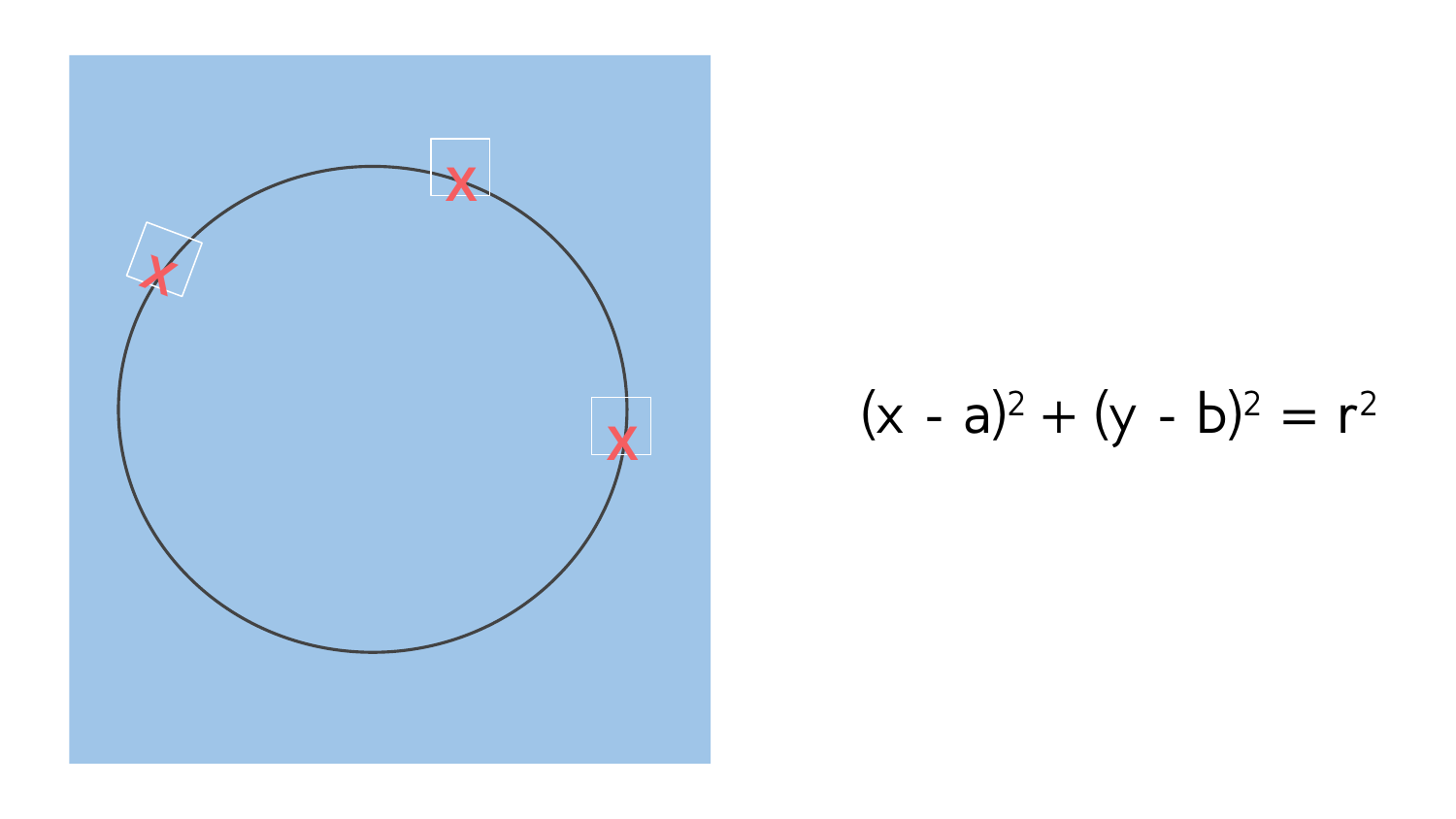

X

X
(x − a)2 + (y − b)2 = r2
X